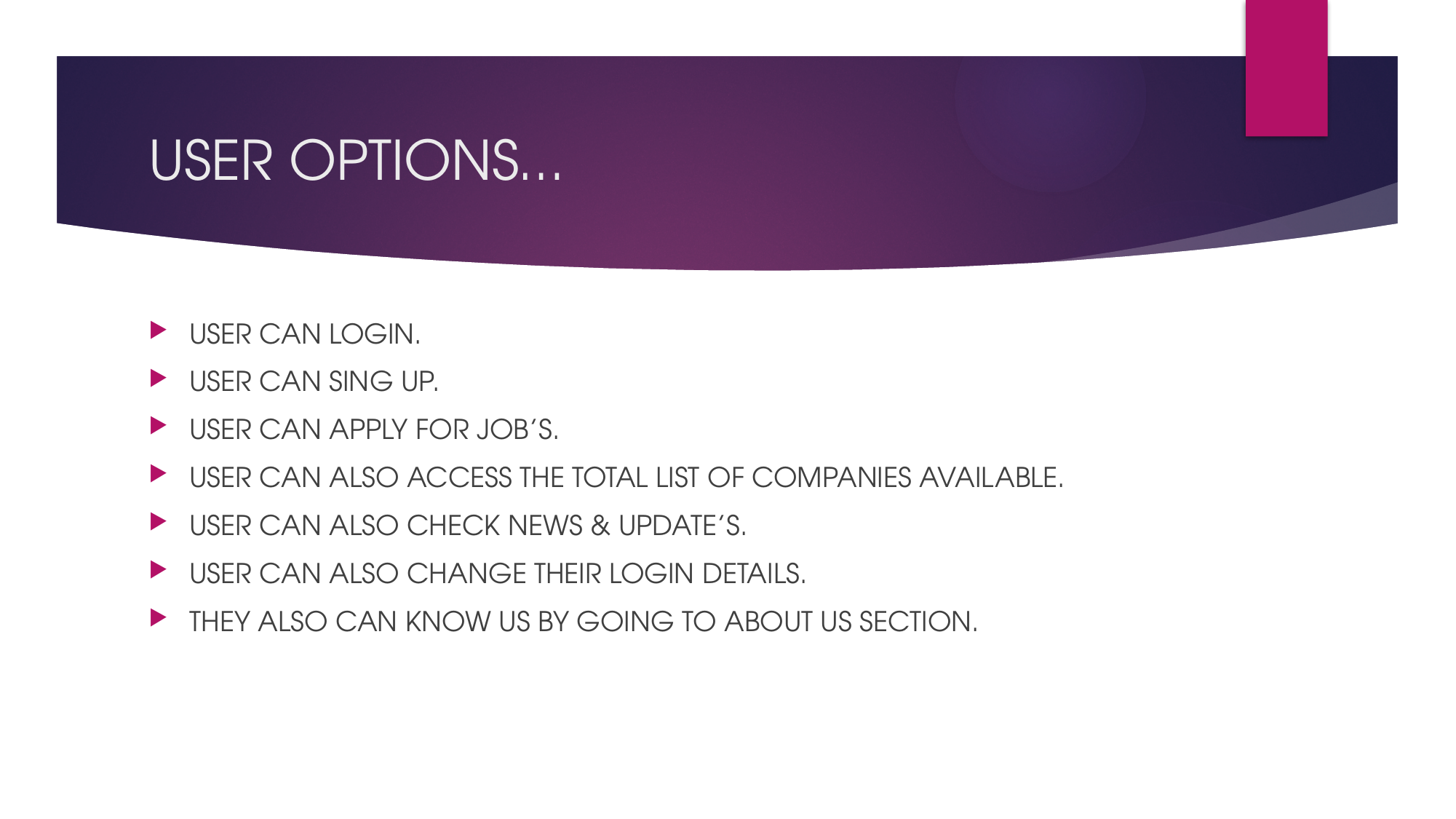

# USER OPTIONS…
USER CAN LOGIN.
USER CAN SING UP.
USER CAN APPLY FOR JOB’S.
USER CAN ALSO ACCESS THE TOTAL LIST OF COMPANIES AVAILABLE.
USER CAN ALSO CHECK NEWS & UPDATE’S.
USER CAN ALSO CHANGE THEIR LOGIN DETAILS.
THEY ALSO CAN KNOW US BY GOING TO ABOUT US SECTION.